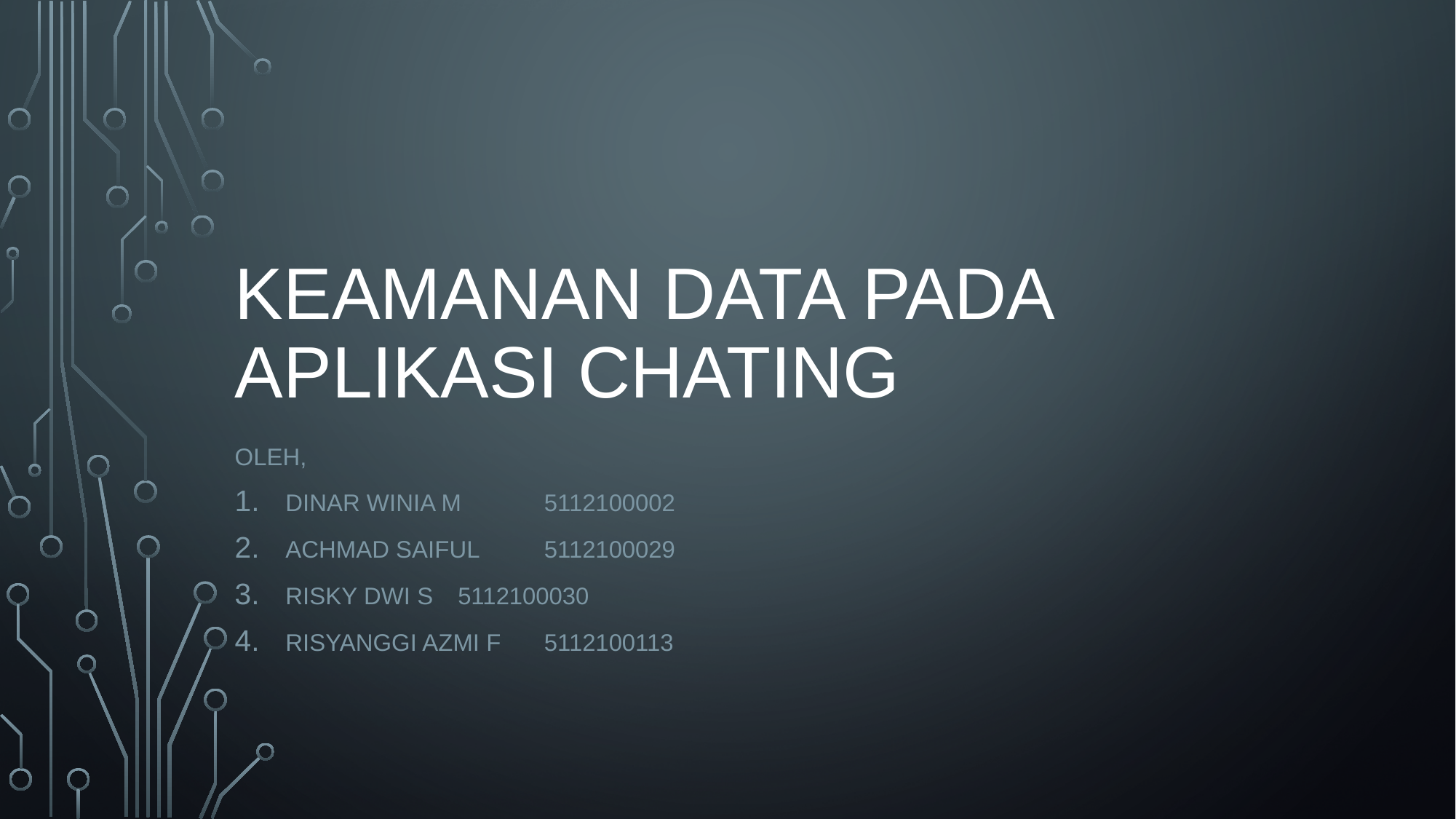

# Keamanan data Pada Aplikasi chating
Oleh,
Dinar Winia M	5112100002
Achmad Saiful	5112100029
Risky Dwi S		5112100030
Risyanggi Azmi F	5112100113